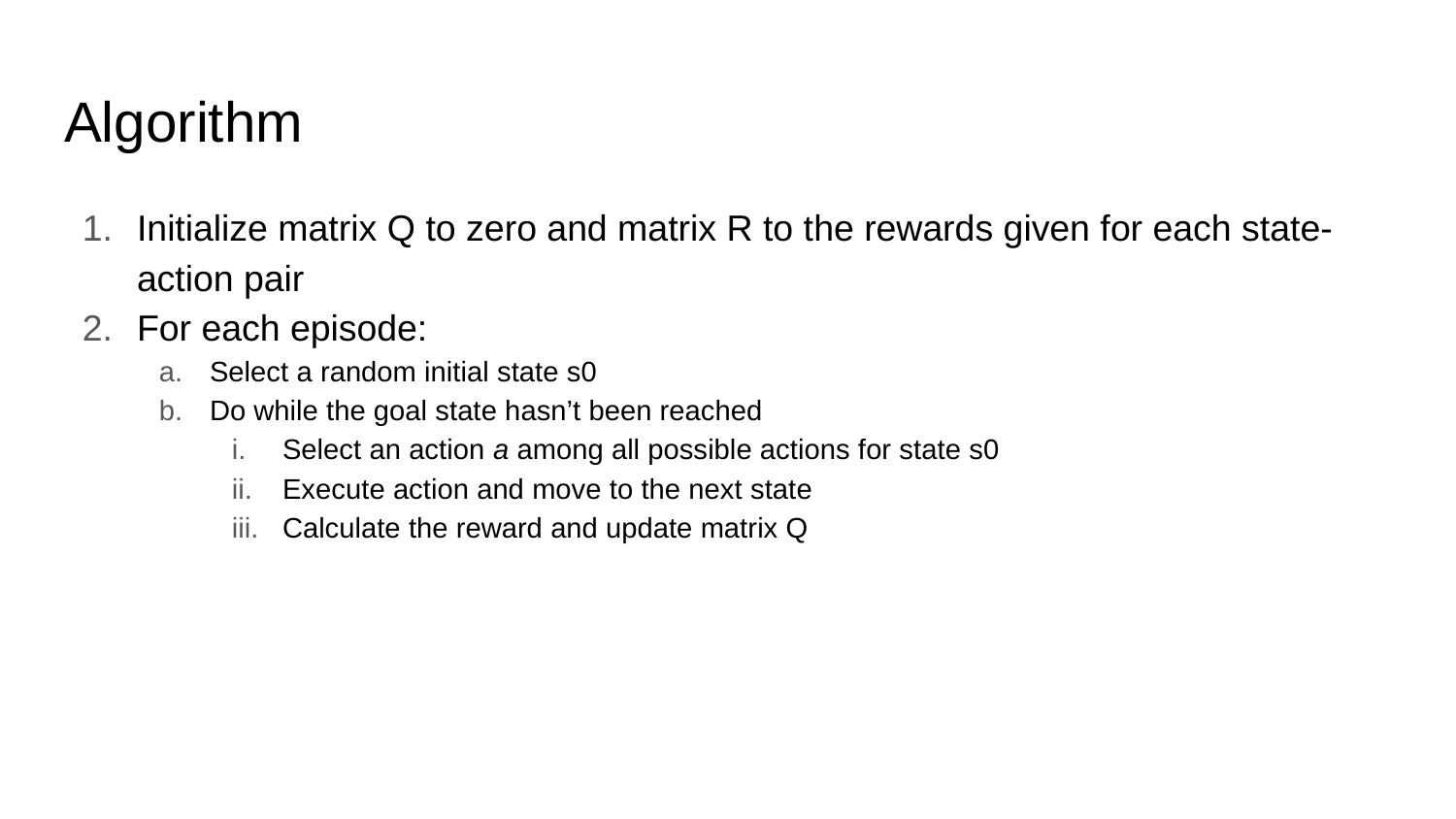

# Algorithm
Initialize matrix Q to zero and matrix R to the rewards given for each state-action pair
For each episode:
Select a random initial state s0
Do while the goal state hasn’t been reached
Select an action a among all possible actions for state s0
Execute action and move to the next state
Calculate the reward and update matrix Q